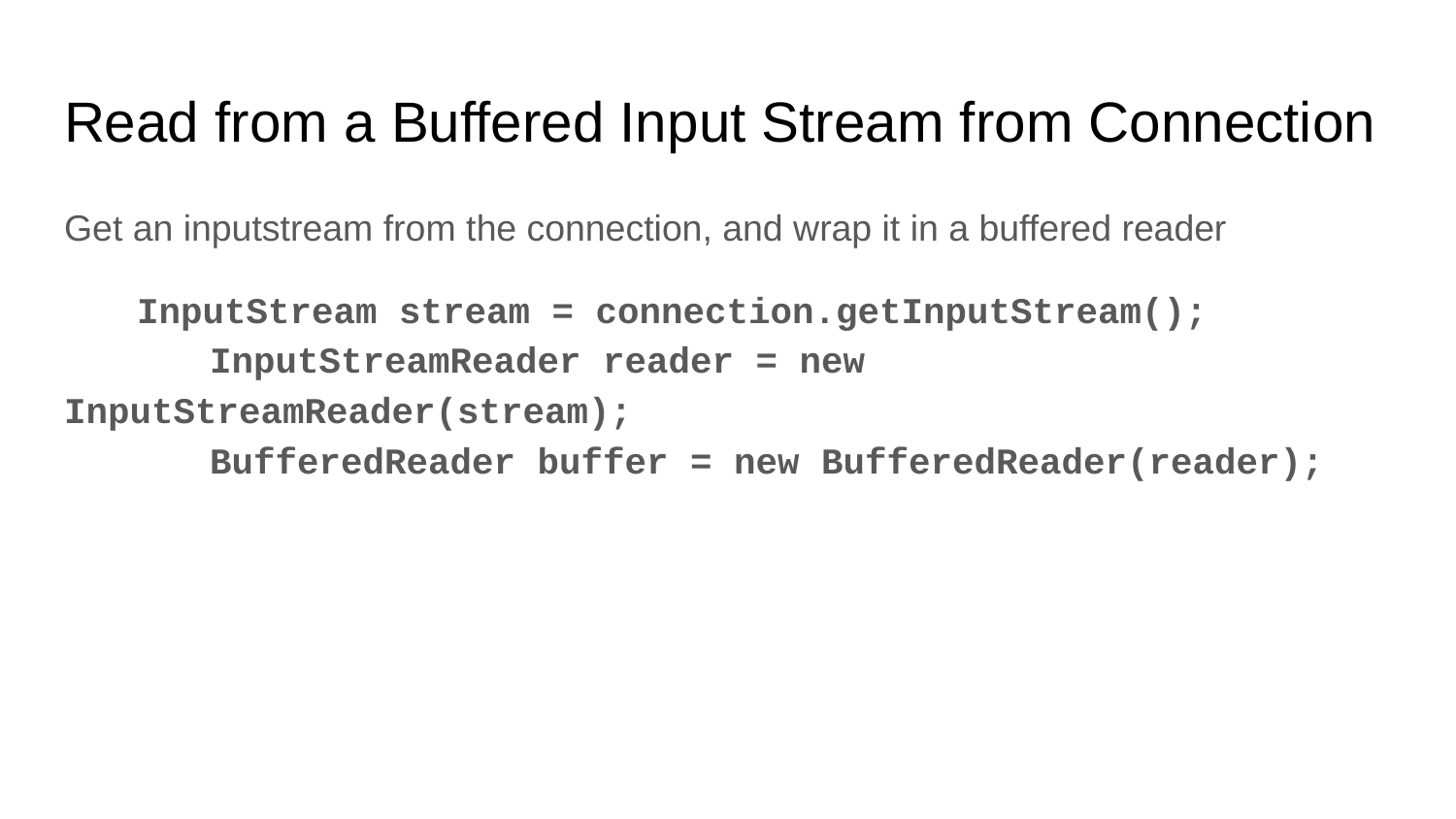

# Read from a Buffered Input Stream from Connection
Get an inputstream from the connection, and wrap it in a buffered reader
InputStream stream = connection.getInputStream();
	InputStreamReader reader = new InputStreamReader(stream);
	BufferedReader buffer = new BufferedReader(reader);